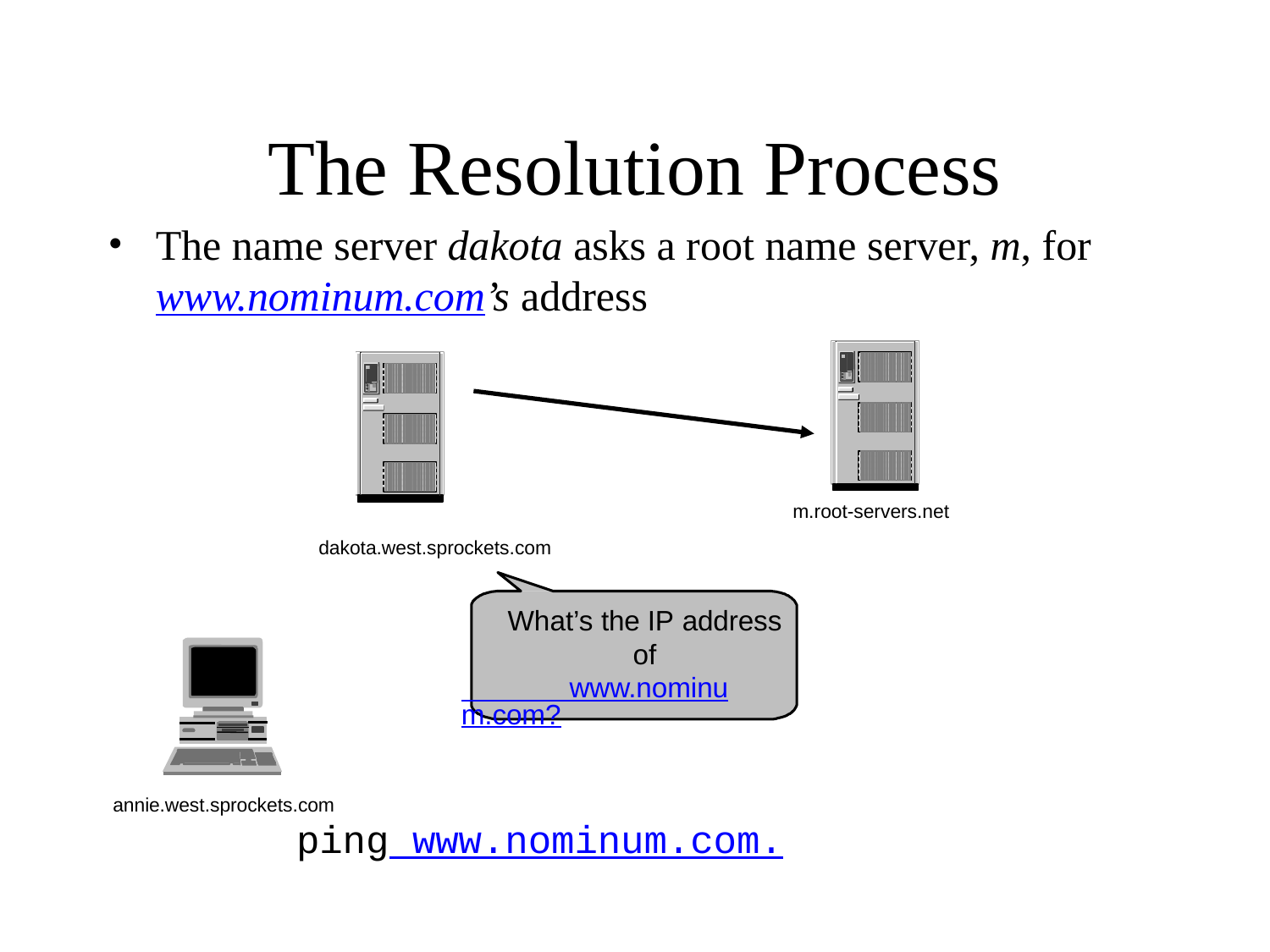

# The Resolution Process
•
The name server dakota asks a root name server, m, for
www.nominum.com’s address

m.root-servers.net

dakota.west.sprockets.com

What’s the IP address  of               www.nominum.com?

annie.west.sprockets.com
ping www.nominum.com.